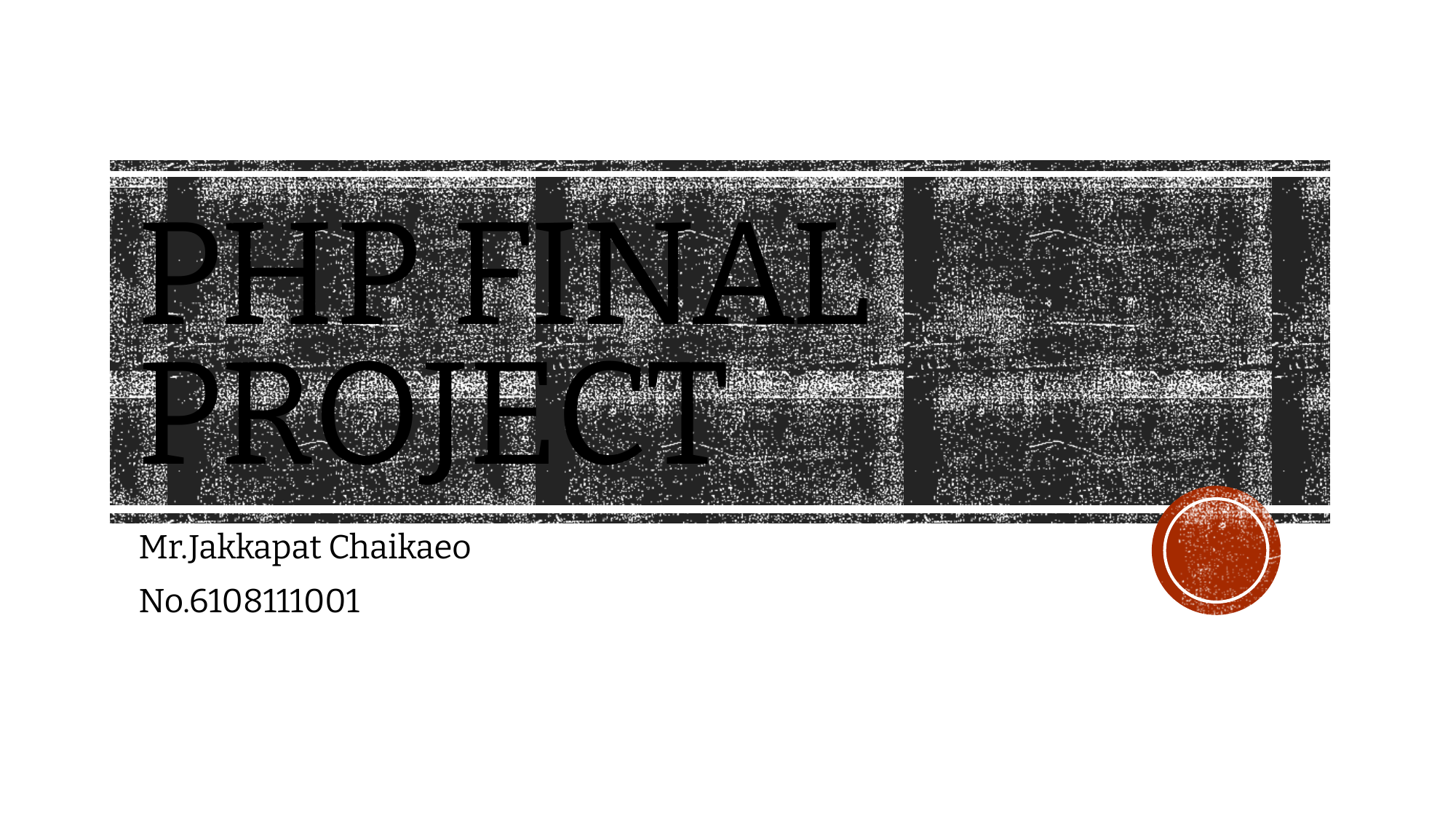

# Php final project
Mr.Jakkapat Chaikaeo
No.6108111001